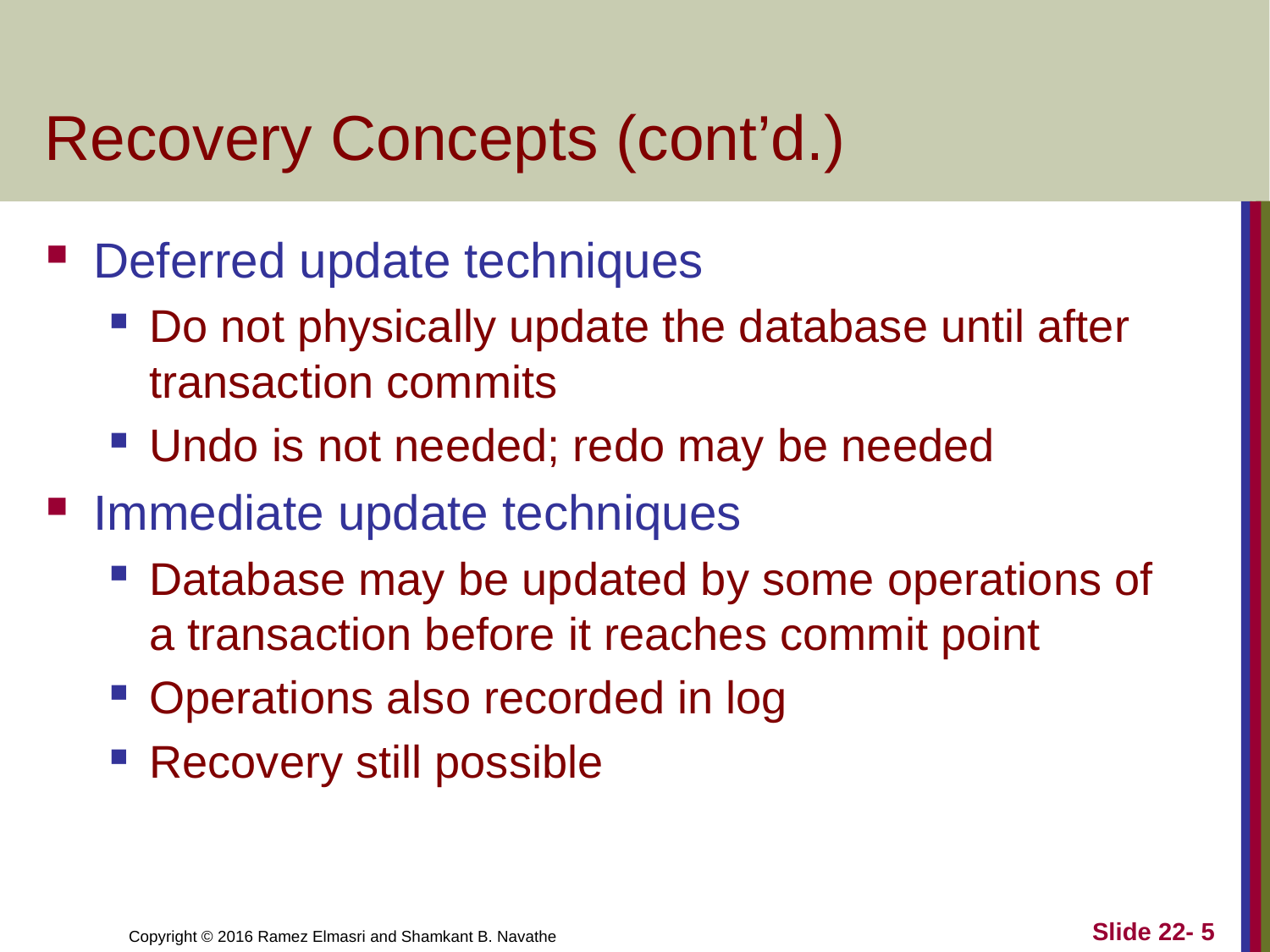

# Recovery Concepts (cont’d.)
Deferred update techniques
Do not physically update the database until after transaction commits
Undo is not needed; redo may be needed
Immediate update techniques
Database may be updated by some operations of a transaction before it reaches commit point
Operations also recorded in log
Recovery still possible

Slide 22- 5